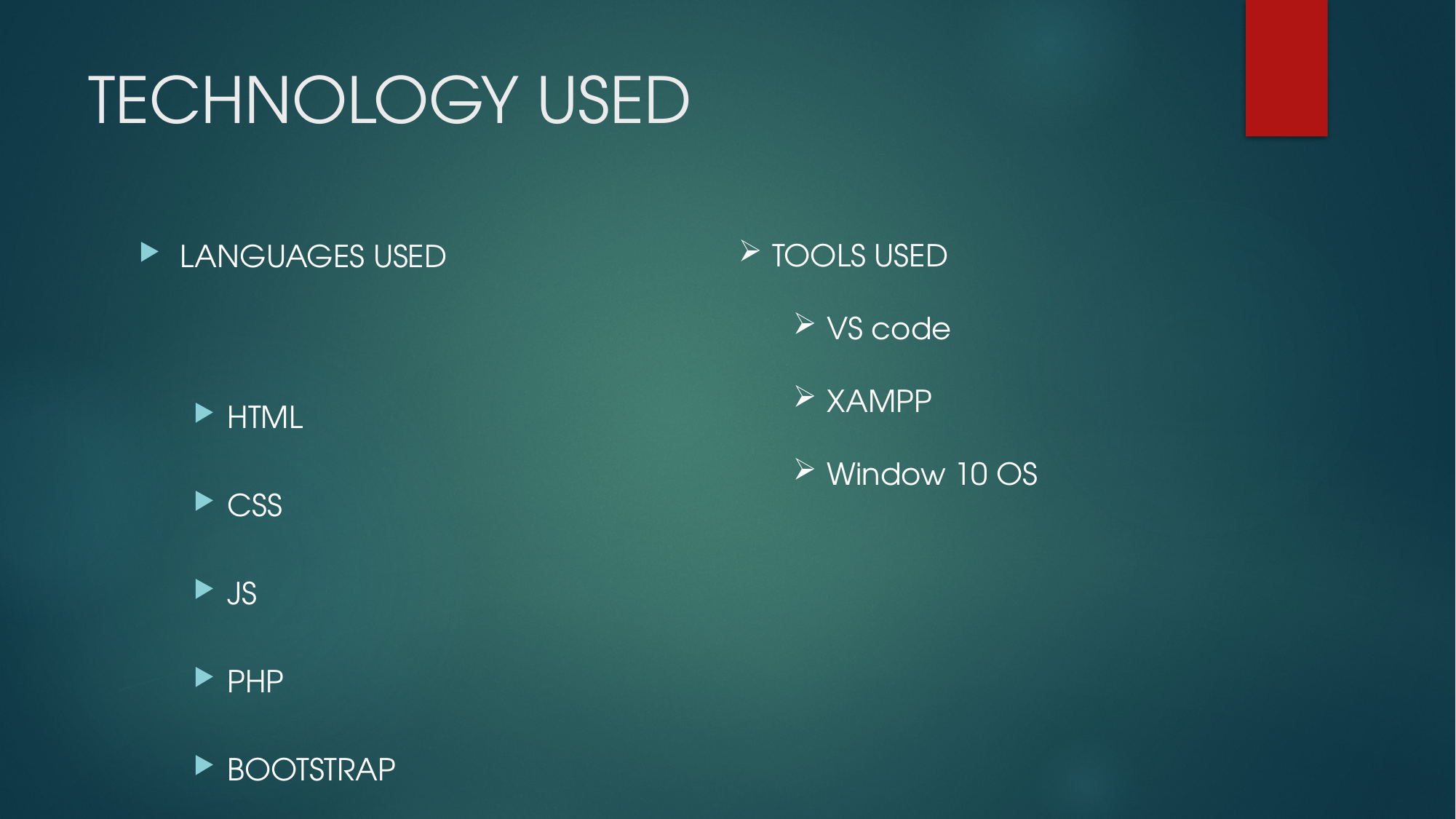

# TECHNOLOGY USED
TOOLS USED
VS code
XAMPP
Window 10 OS
LANGUAGES USED
HTML
CSS
JS
PHP
BOOTSTRAP